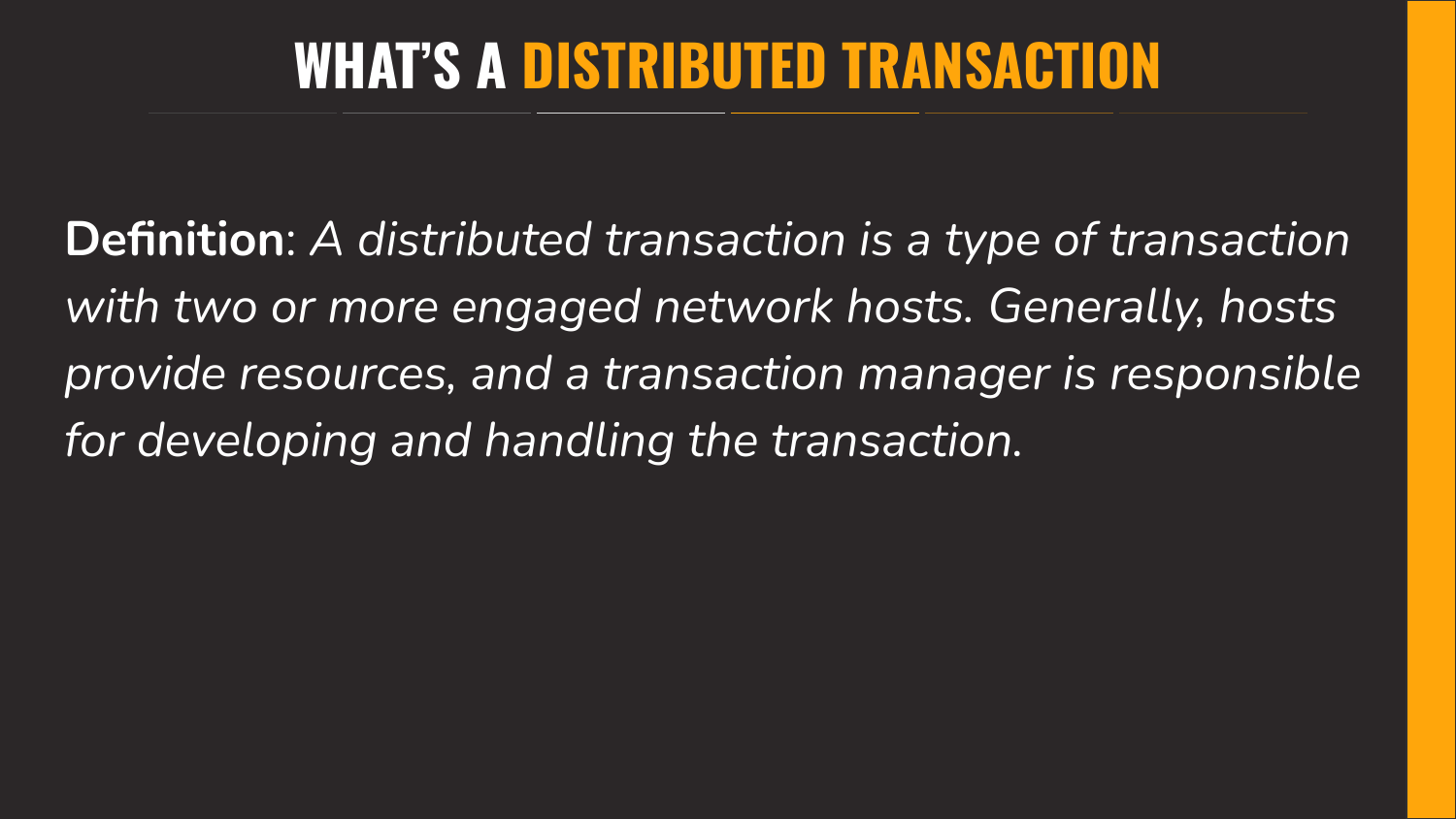

# WHAT’S A DISTRIBUTED TRANSACTION
Definition: A distributed transaction is a type of transaction with two or more engaged network hosts. Generally, hosts provide resources, and a transaction manager is responsible for developing and handling the transaction.